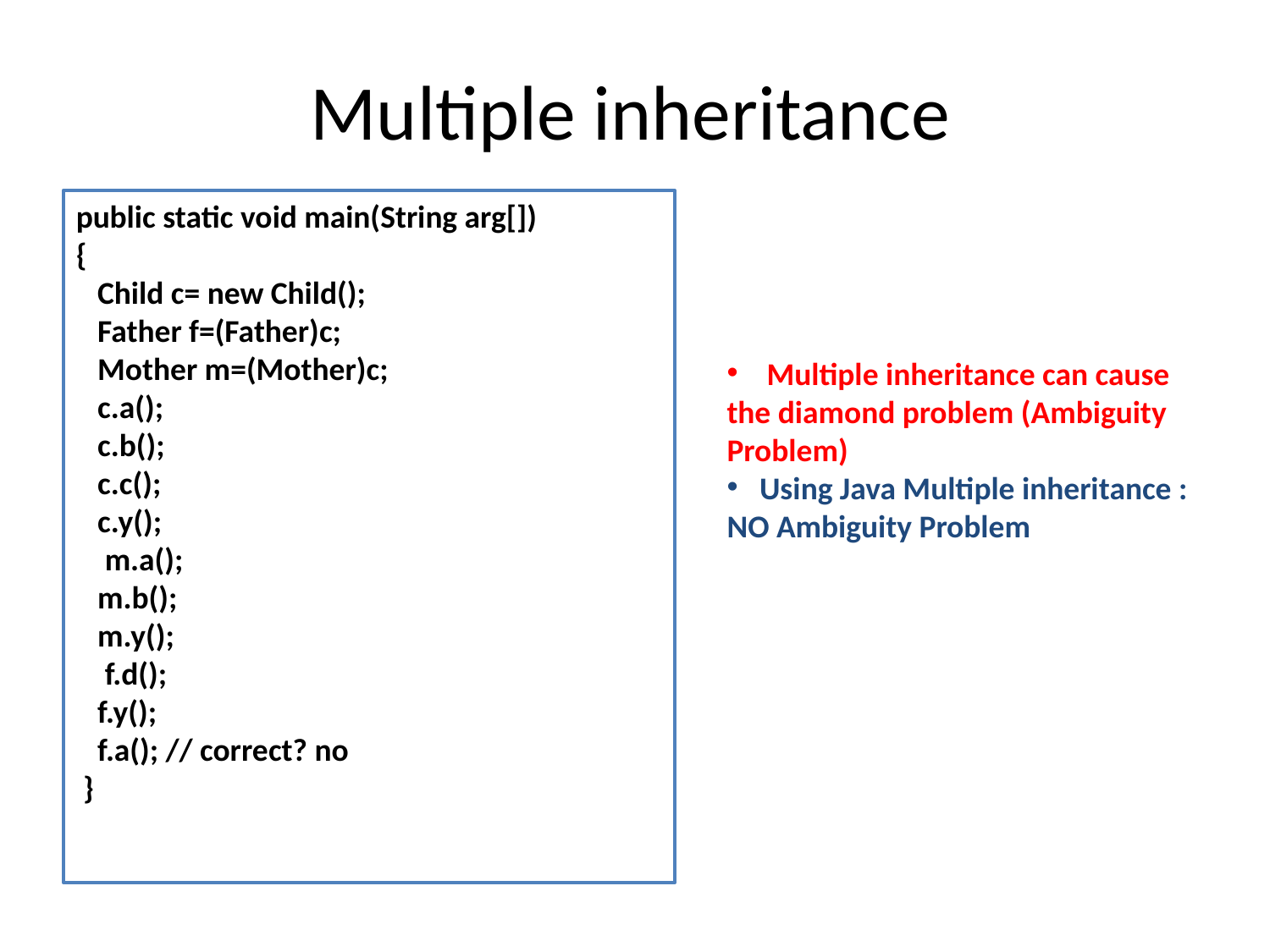

Multiple inheritance

public static void main(String arg[])
{
   Child c= new Child();
   Father f=(Father)c;
   Mother m=(Mother)c;
   c.a();
   c.b();
   c.c();
   c.y();
    m.a();
   m.b();
   m.y();
    f.d();
   f.y();
   f.a(); // correct? no
 }

    Multiple inheritance can cause the diamond problem (Ambiguity Problem)
   Using Java Multiple inheritance : NO Ambiguity Problem